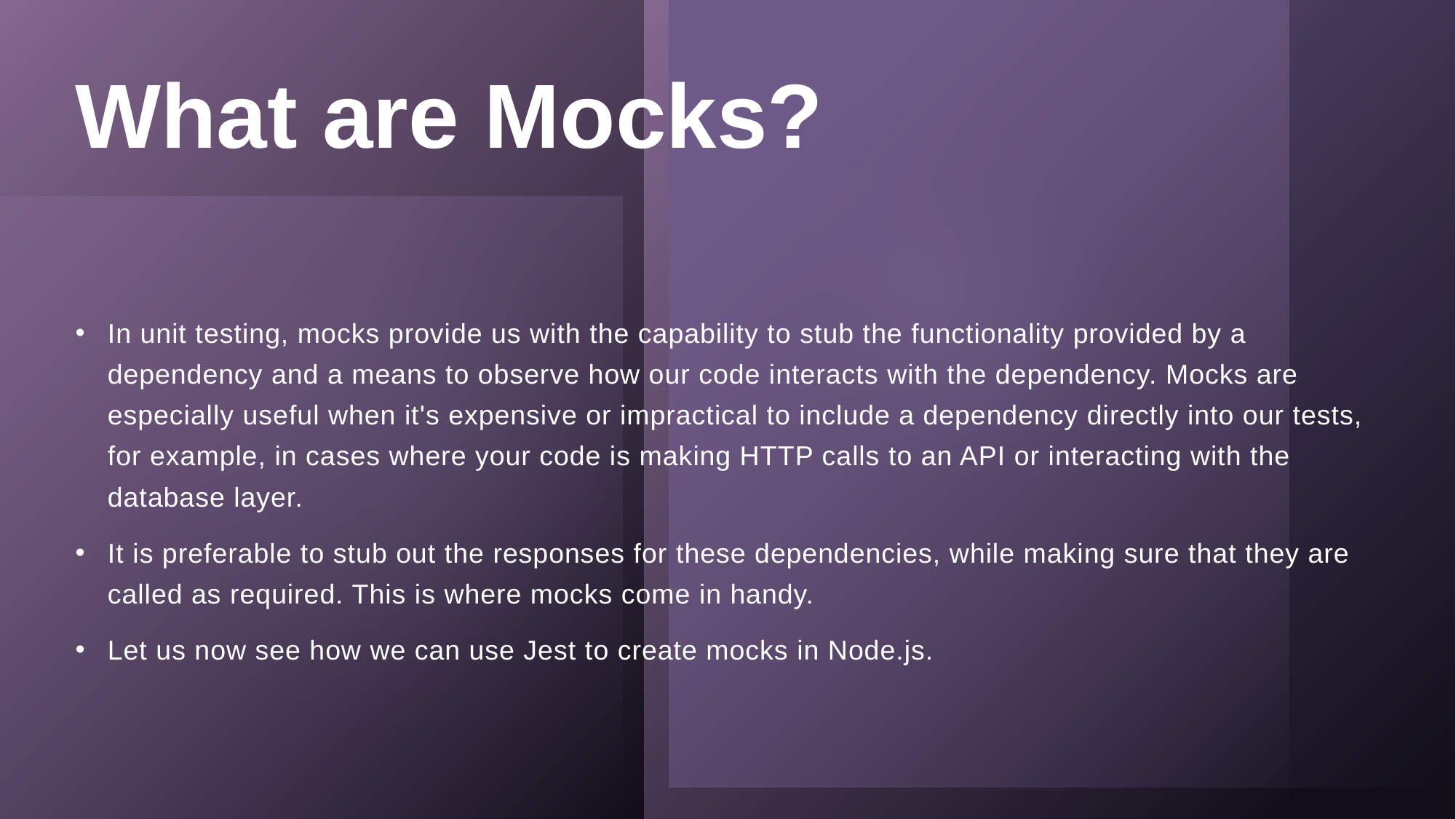

# What are Mocks?
In unit testing, mocks provide us with the capability to stub the functionality provided by a dependency and a means to observe how our code interacts with the dependency. Mocks are especially useful when it's expensive or impractical to include a dependency directly into our tests, for example, in cases where your code is making HTTP calls to an API or interacting with the database layer.
It is preferable to stub out the responses for these dependencies, while making sure that they are called as required. This is where mocks come in handy.
Let us now see how we can use Jest to create mocks in Node.js.